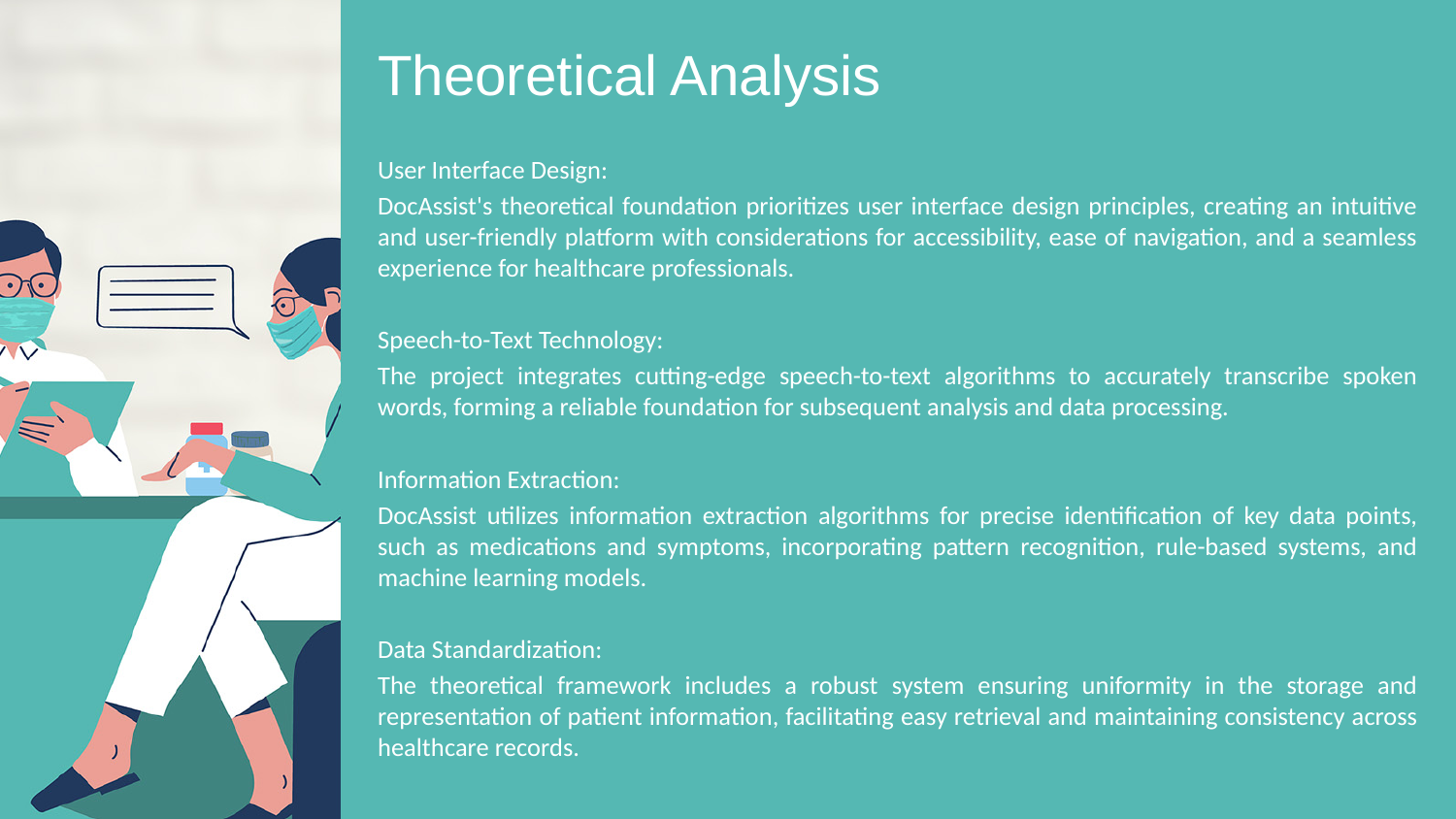

# Theoretical Analysis
User Interface Design:
DocAssist's theoretical foundation prioritizes user interface design principles, creating an intuitive and user-friendly platform with considerations for accessibility, ease of navigation, and a seamless experience for healthcare professionals.

Speech-to-Text Technology:
The project integrates cutting-edge speech-to-text algorithms to accurately transcribe spoken words, forming a reliable foundation for subsequent analysis and data processing.

Information Extraction:
DocAssist utilizes information extraction algorithms for precise identification of key data points, such as medications and symptoms, incorporating pattern recognition, rule-based systems, and machine learning models.

Data Standardization:
The theoretical framework includes a robust system ensuring uniformity in the storage and representation of patient information, facilitating easy retrieval and maintaining consistency across healthcare records.